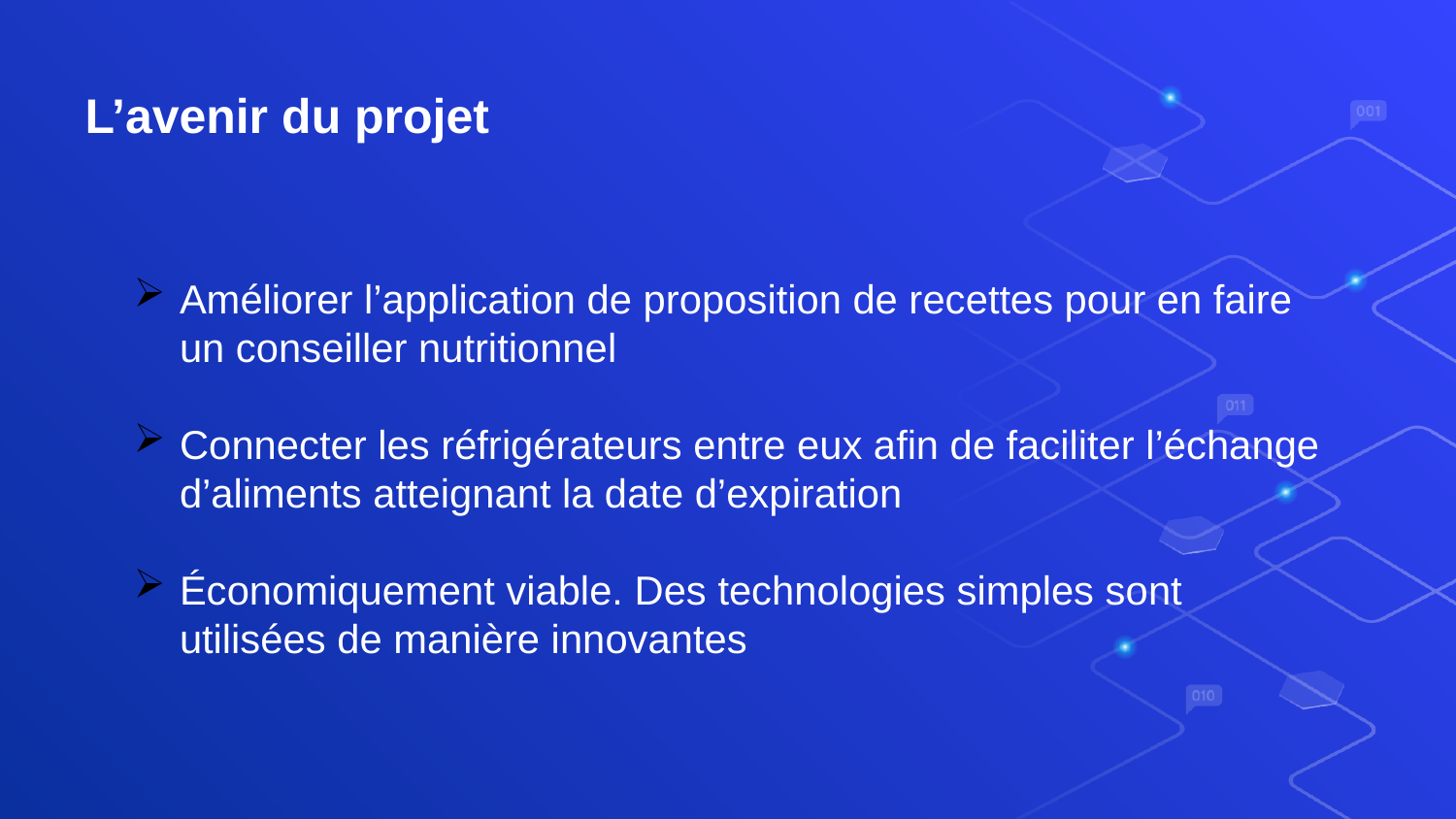

# L’avenir du projet
Améliorer l’application de proposition de recettes pour en faire un conseiller nutritionnel

Connecter les réfrigérateurs entre eux afin de faciliter l’échange d’aliments atteignant la date d’expiration

Économiquement viable. Des technologies simples sont utilisées de manière innovantes